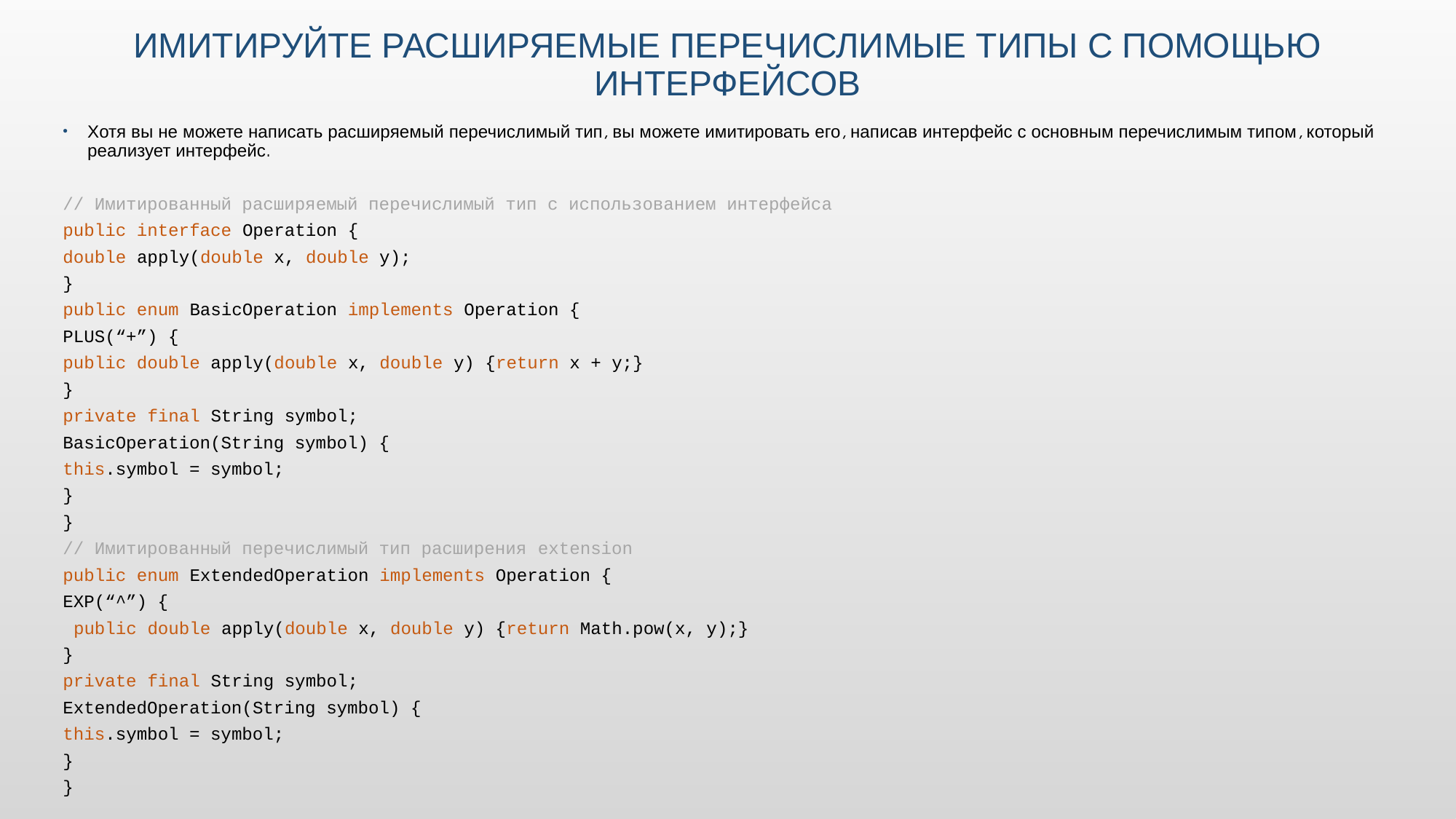

# Имитируйте расширяемые перечислимые типы с помощью интерфейсов
Хотя вы не можете написать расширяемый перечислимый тип, вы можете имитировать его, написав интерфейс с основным перечислимым типом, который реализует интерфейс.

// Имитированный расширяемый перечислимый тип с использованием интерфейса
public interface Operation {
	double apply(double x, double y);
}
public enum BasicOperation implements Operation {
	PLUS(“+”) {
		public double apply(double x, double y) {return x + y;}
	}
	private final String symbol;
	BasicOperation(String symbol) {
		this.symbol = symbol;
	}
}
// Имитированный перечислимый тип расширения extension
public enum ExtendedOperation implements Operation {
	EXP(“^”) {
		 public double apply(double x, double y) {return Math.pow(x, y);}
	}
	private final String symbol;
	ExtendedOperation(String symbol) {
		this.symbol = symbol;
	}
}